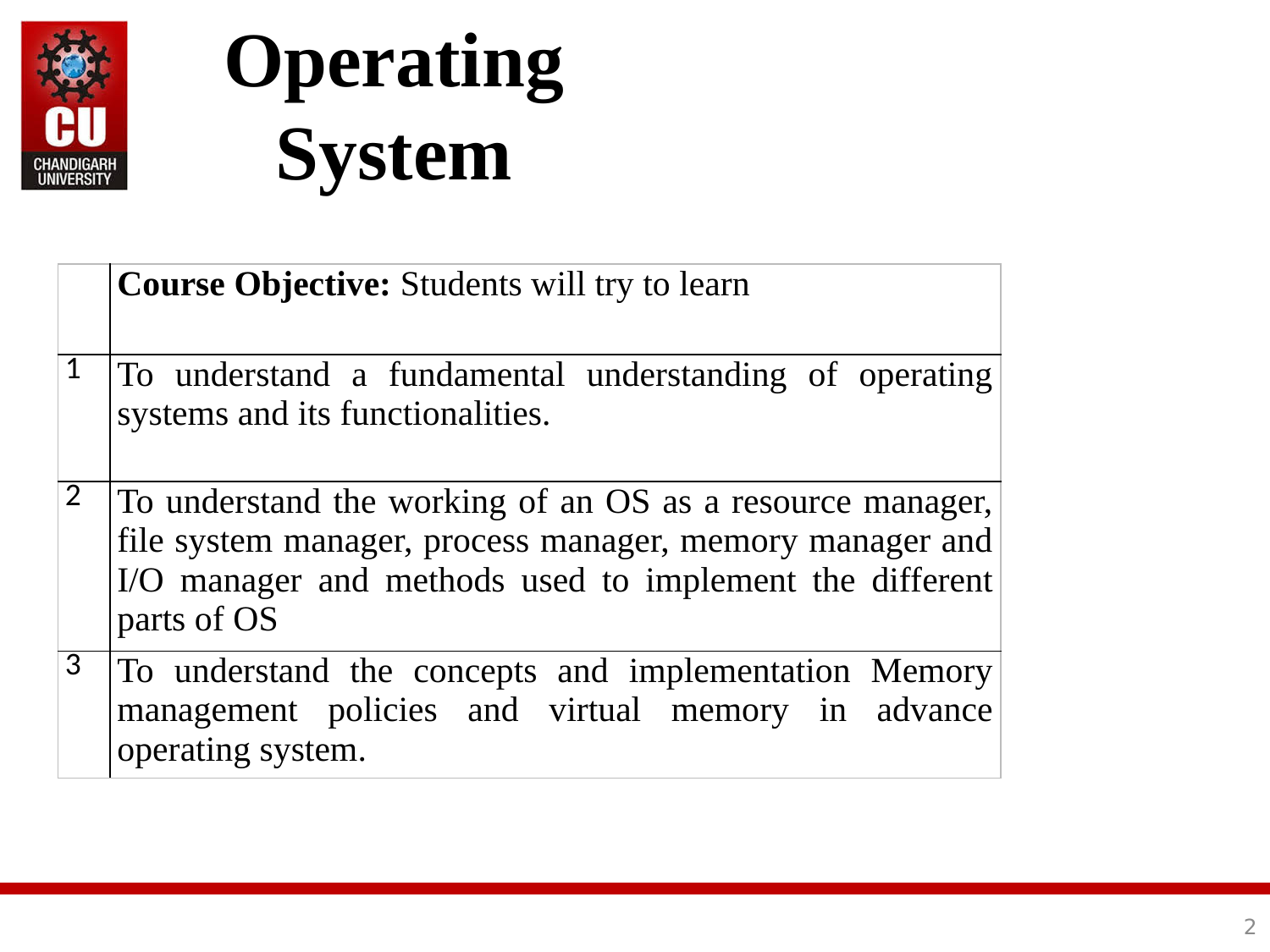

# Operating System
|  | Course Objective: Students will try to learn |
| --- | --- |
| 1 | To understand a fundamental understanding of operating systems and its functionalities. |
| 2 | To understand the working of an OS as a resource manager, file system manager, process manager, memory manager and I/O manager and methods used to implement the different parts of OS |
| 3 | To understand the concepts and implementation Memory management policies and virtual memory in advance operating system. |
2